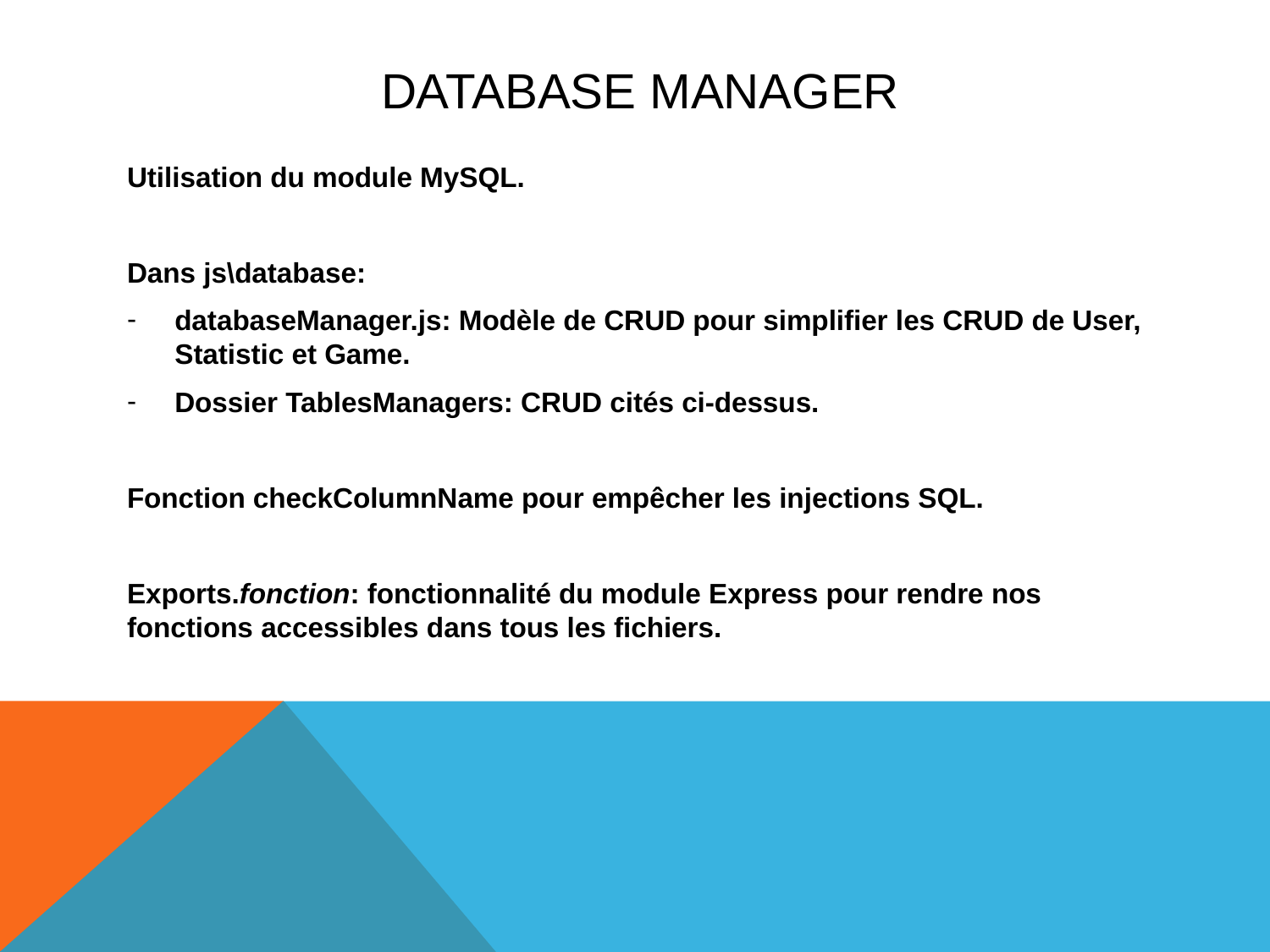

# Database manager
Utilisation du module MySQL.

Dans js\database:
databaseManager.js: Modèle de CRUD pour simplifier les CRUD de User, Statistic et Game.
Dossier TablesManagers: CRUD cités ci-dessus.

Fonction checkColumnName pour empêcher les injections SQL.

Exports.fonction: fonctionnalité du module Express pour rendre nos fonctions accessibles dans tous les fichiers.